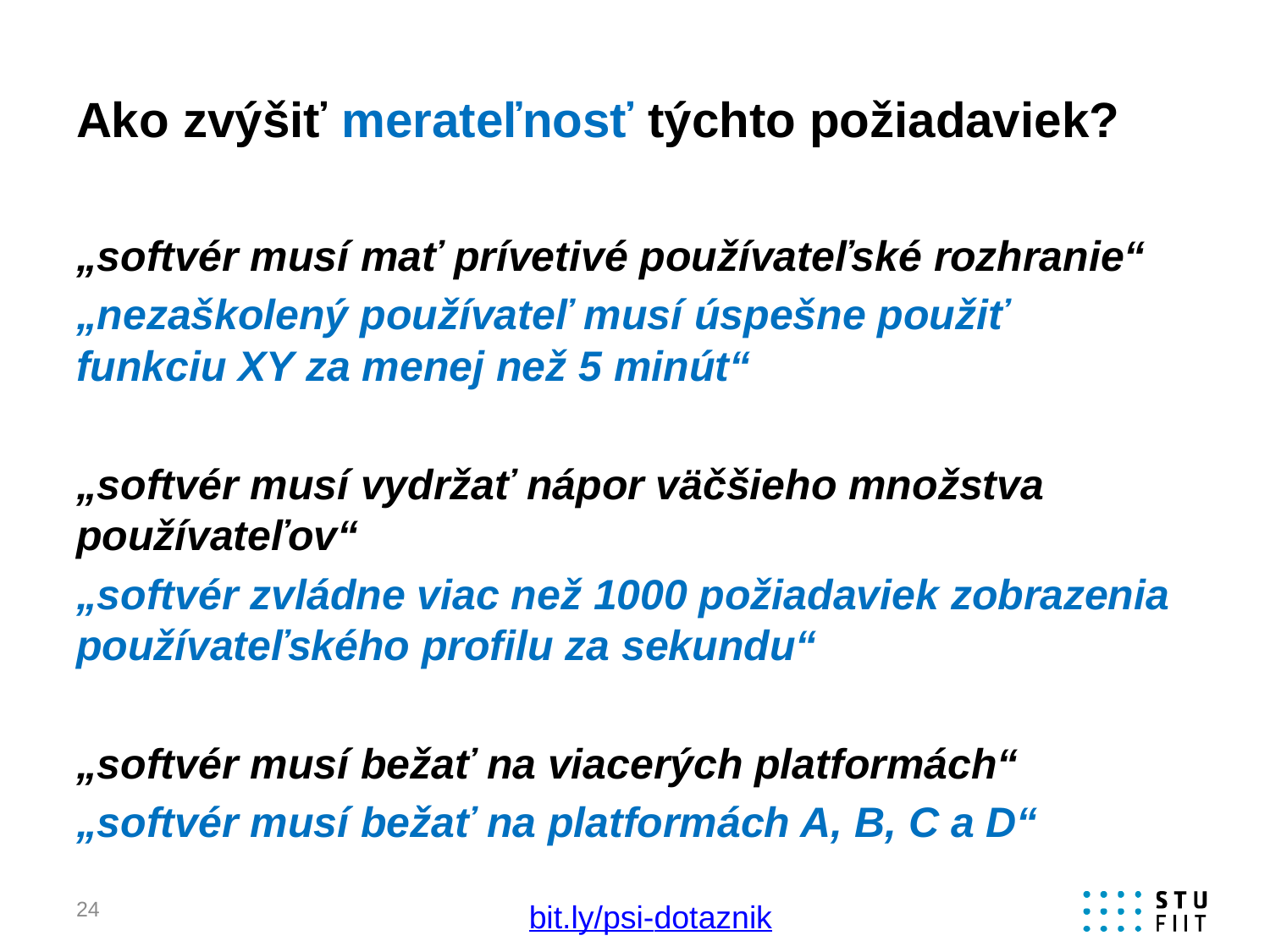

# Ako zvýšiť merateľnosť týchto požiadaviek?
„softvér musí mať prívetivé používateľské rozhranie“
„nezaškolený používateľ musí úspešne použiť
funkciu XY za menej než 5 minút“

„softvér musí vydržať nápor väčšieho množstva používateľov“
„softvér zvládne viac než 1000 požiadaviek zobrazenia používateľského profilu za sekundu“

„softvér musí bežať na viacerých platformách“
„softvér musí bežať na platformách A, B, C a D“
24